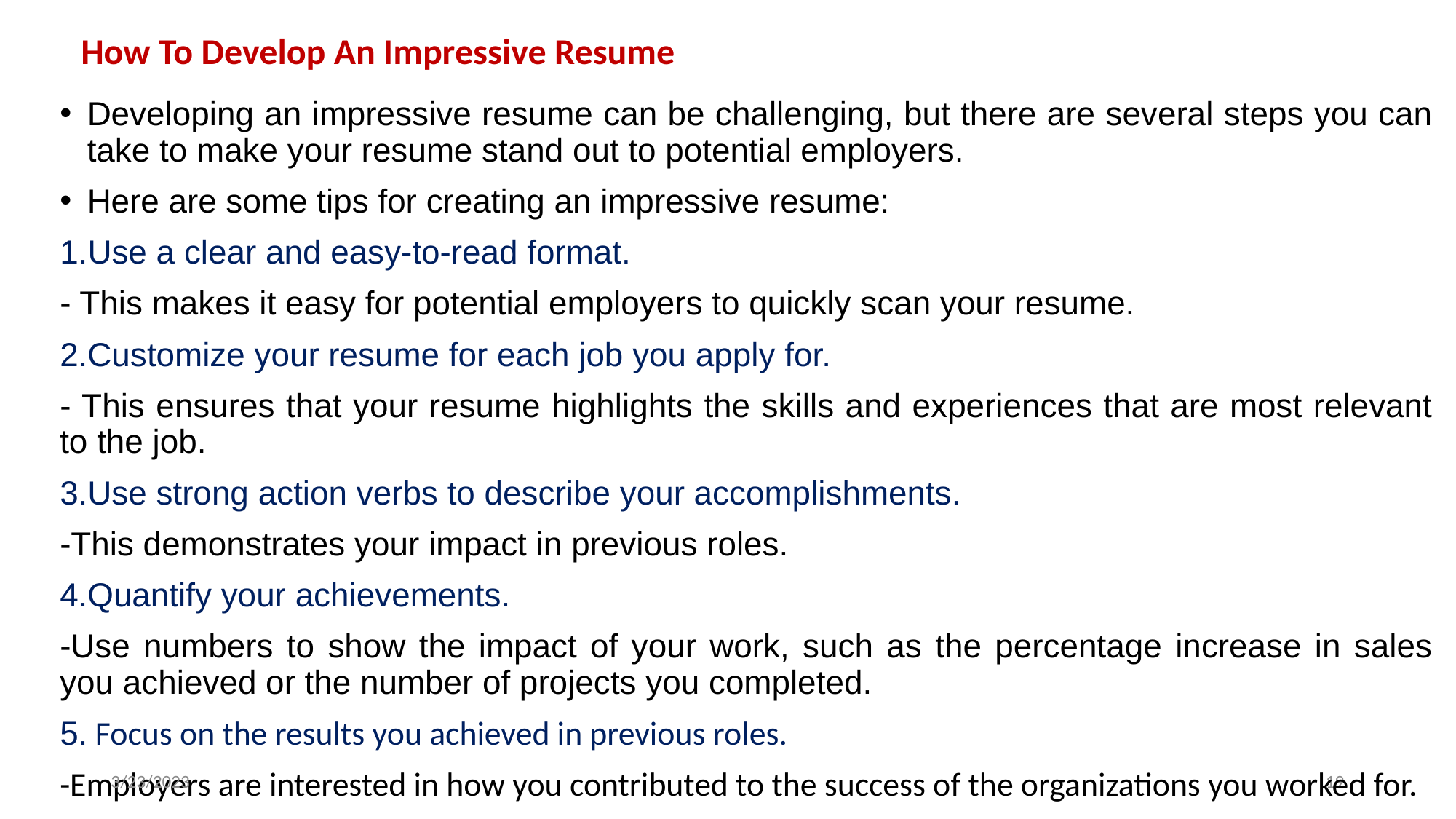

# How To Develop An Impressive Resume
Developing an impressive resume can be challenging, but there are several steps you can take to make your resume stand out to potential employers.
Here are some tips for creating an impressive resume:
Use a clear and easy-to-read format.
- This makes it easy for potential employers to quickly scan your resume.
2.Customize your resume for each job you apply for.
- This ensures that your resume highlights the skills and experiences that are most relevant to the job.
3.Use strong action verbs to describe your accomplishments.
-This demonstrates your impact in previous roles.
4.Quantify your achievements.
-Use numbers to show the impact of your work, such as the percentage increase in sales you achieved or the number of projects you completed.
5. Focus on the results you achieved in previous roles.
-Employers are interested in how you contributed to the success of the organizations you worked for.

3/23/2023
19